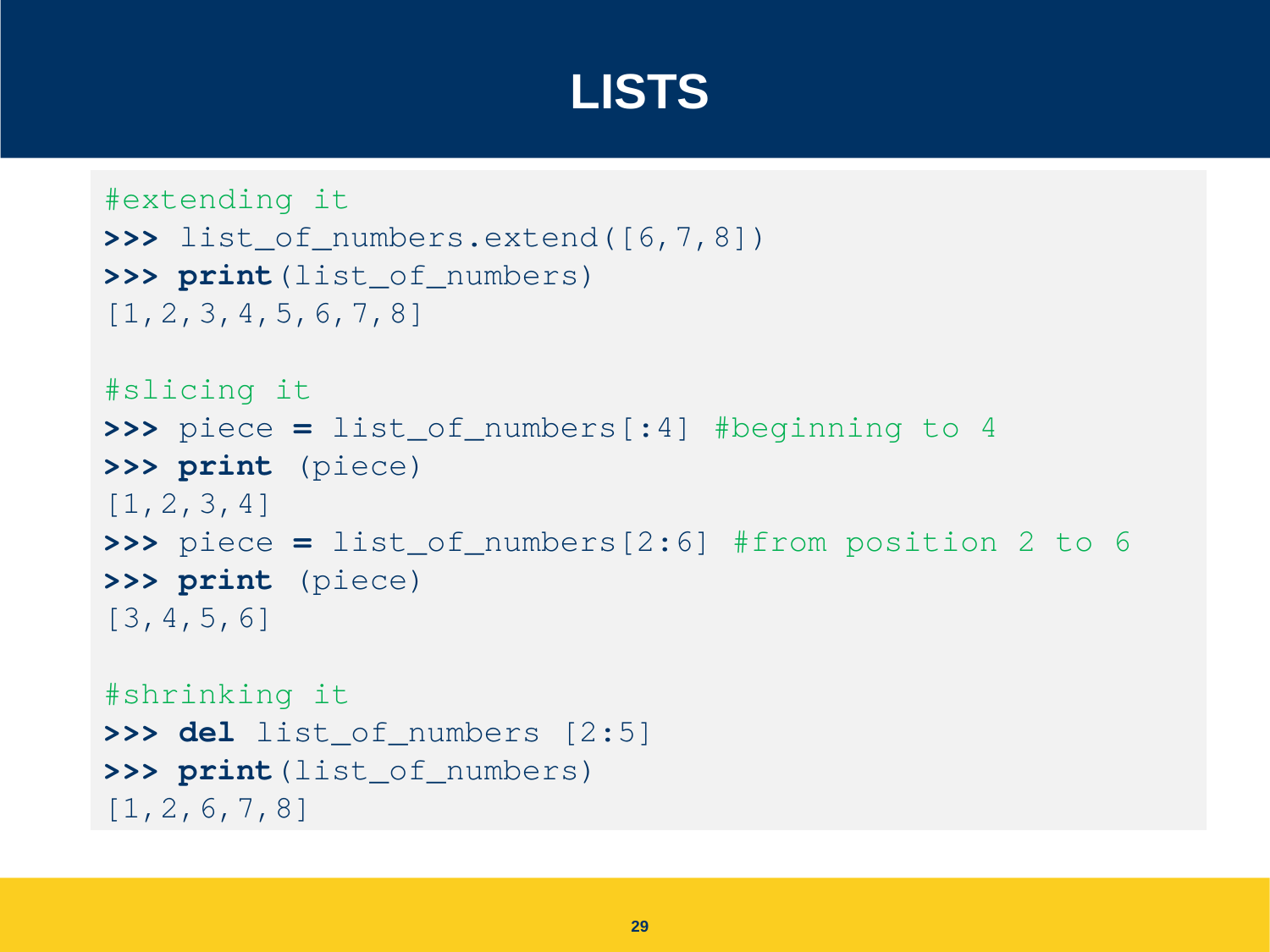

# Lists
#extending it
>>> list_of_numbers.extend([6,7,8])
>>> print(list_of_numbers)
[1,2,3,4,5,6,7,8]

#slicing it
>>> piece = list_of_numbers[:4] #beginning to 4
>>> print (piece)
[1,2,3,4]
>>> piece = list_of_numbers[2:6] #from position 2 to 6
>>> print (piece)
[3,4,5,6]

#shrinking it
>>> del list_of_numbers [2:5]
>>> print(list_of_numbers)
[1,2,6,7,8]

29